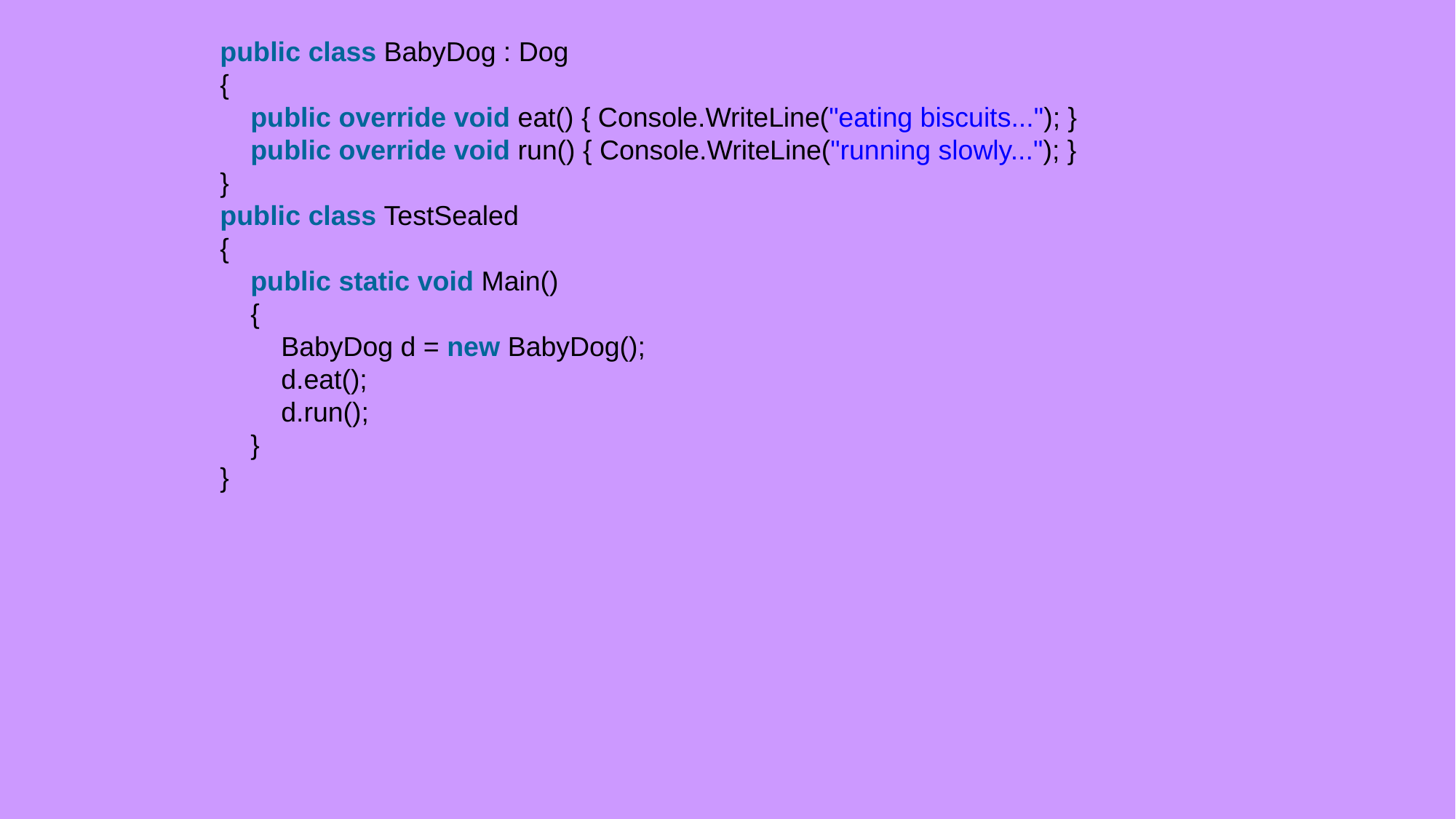

public class BabyDog : Dog
{
    public override void eat() { Console.WriteLine("eating biscuits..."); }
    public override void run() { Console.WriteLine("running slowly..."); }
}
public class TestSealed
{
    public static void Main()
    {
        BabyDog d = new BabyDog();
        d.eat();
        d.run();
    }
}